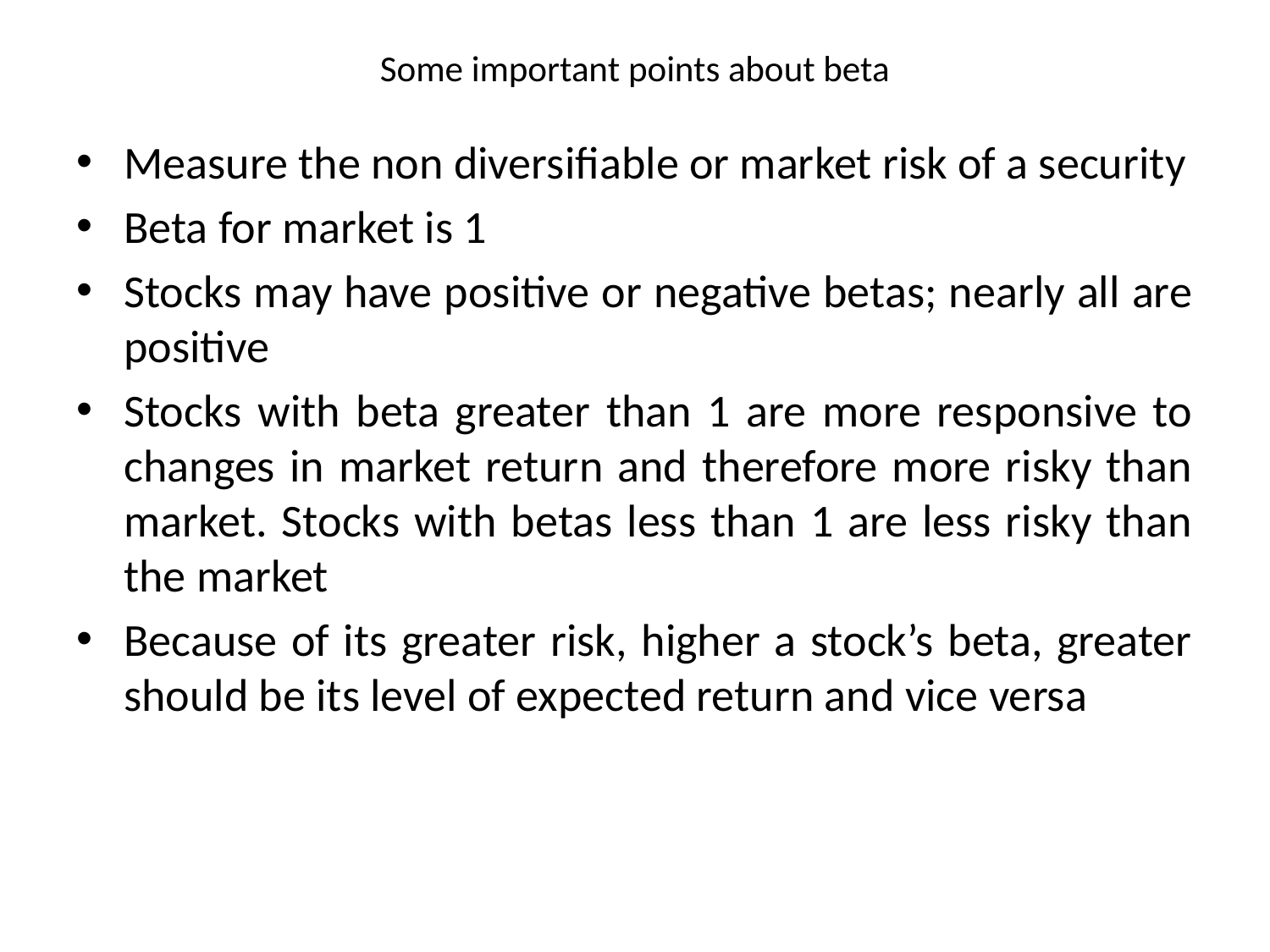

# Some important points about beta
Measure the non diversifiable or market risk of a security
Beta for market is 1
Stocks may have positive or negative betas; nearly all are positive
Stocks with beta greater than 1 are more responsive to changes in market return and therefore more risky than market. Stocks with betas less than 1 are less risky than the market
Because of its greater risk, higher a stock’s beta, greater should be its level of expected return and vice versa